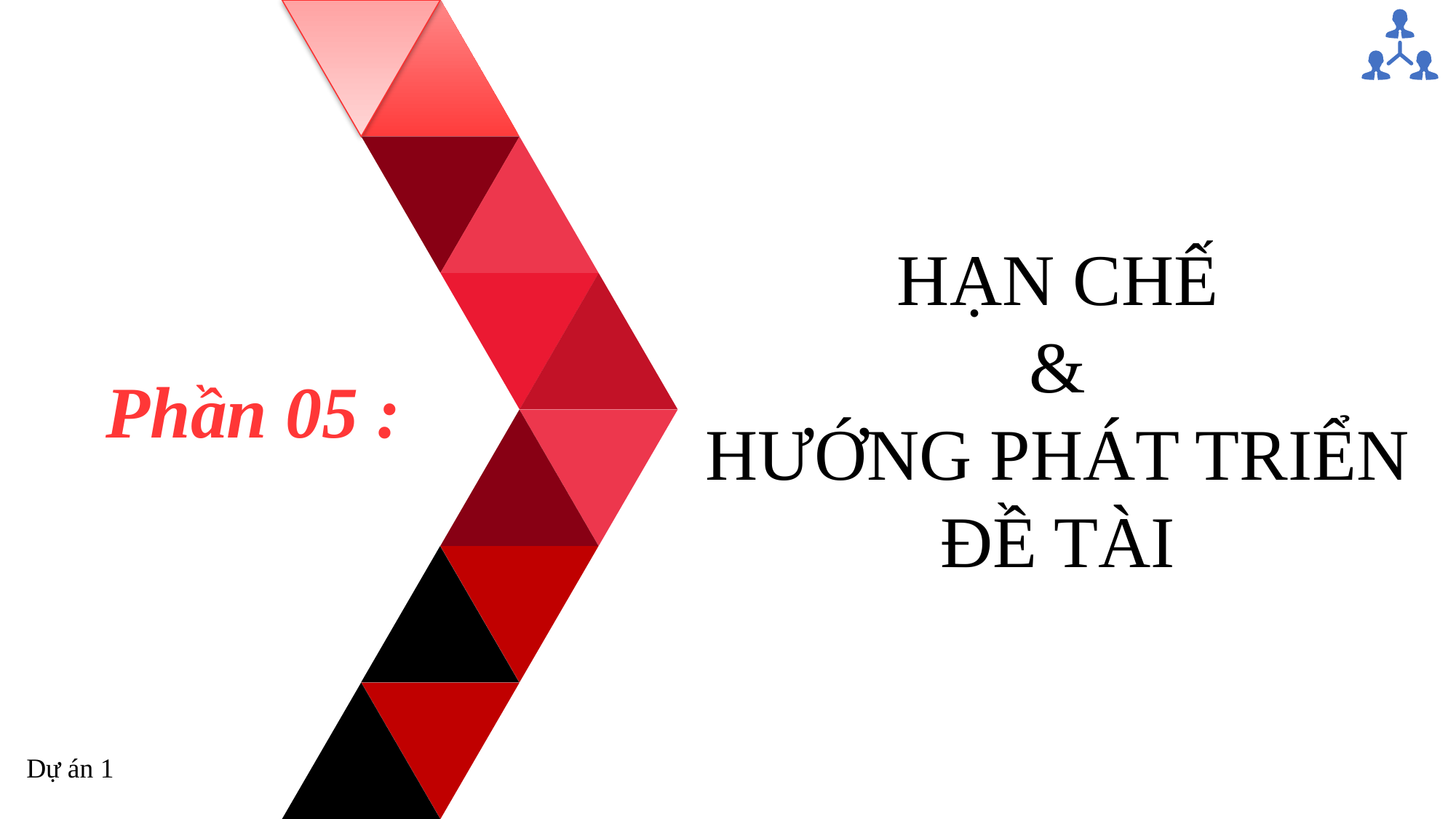

1
HẠN CHẾ
&
HƯỚNG PHÁT TRIỂN
ĐỀ TÀI
Phần 05 :
Dự án 1